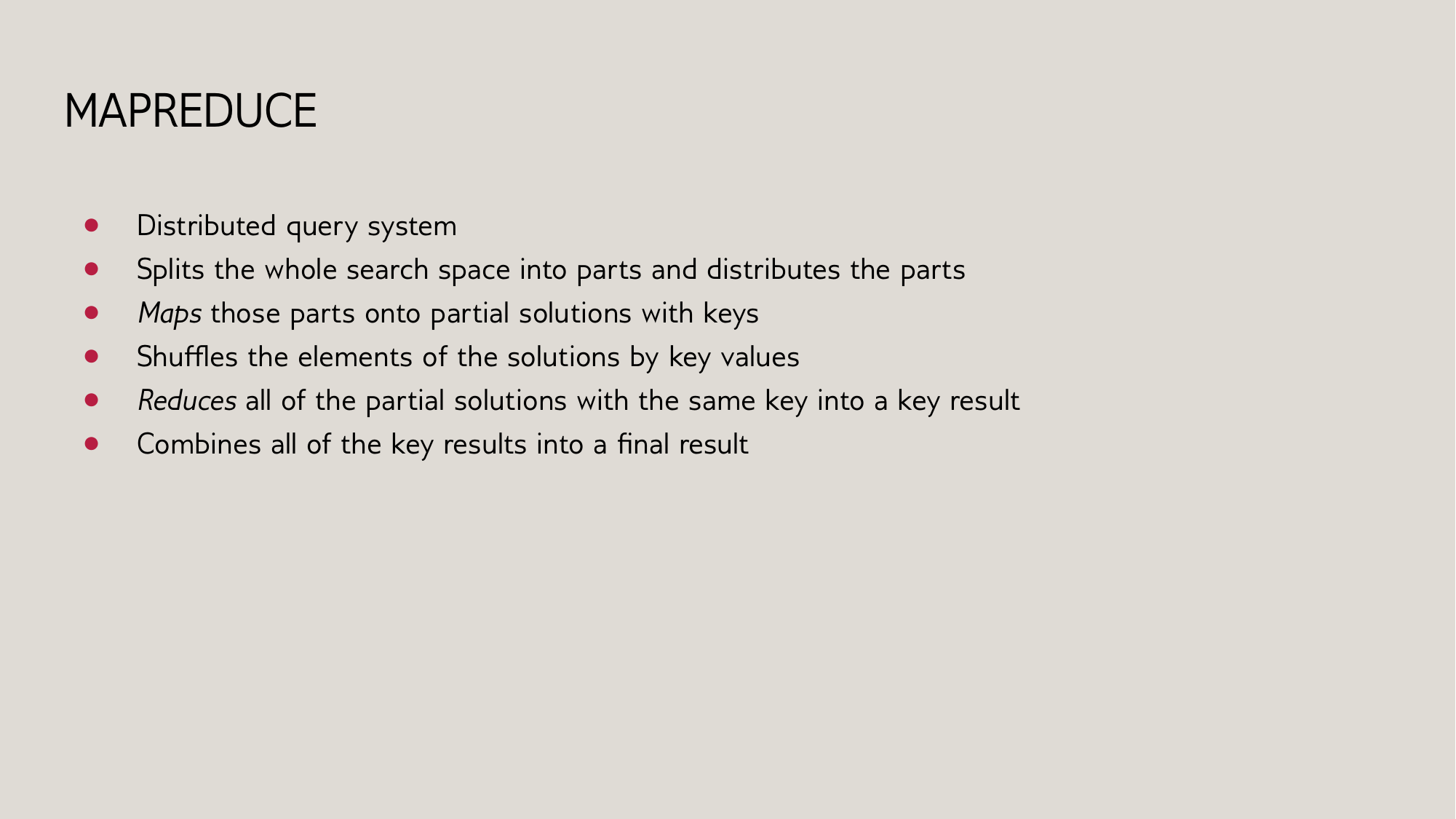

# MapReduce
Distributed query system
Splits the whole search space into parts and distributes the parts
Maps those parts onto partial solutions with keys
Shuffles the elements of the solutions by key values
Reduces all of the partial solutions with the same key into a key result
Combines all of the key results into a final result